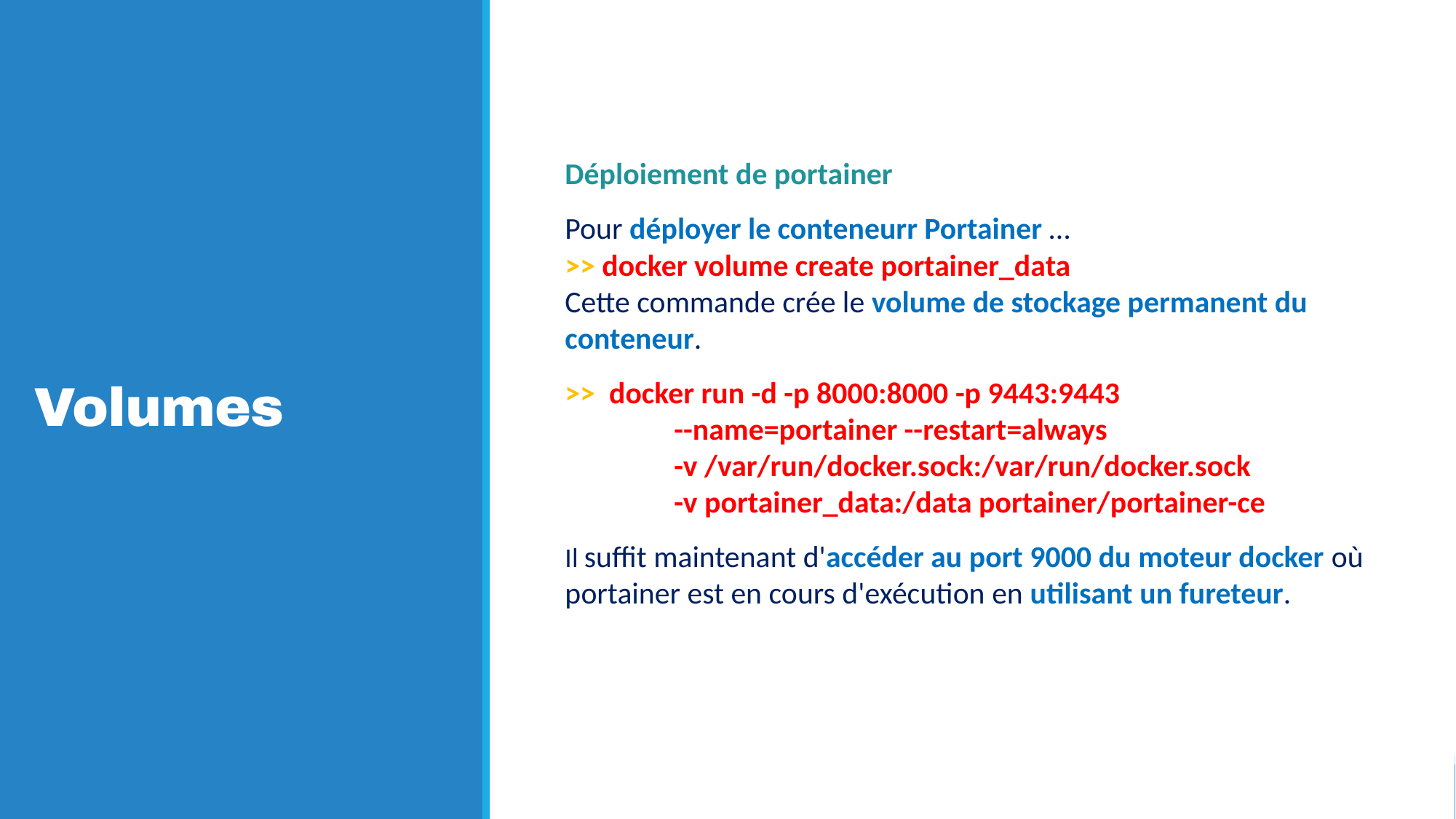

# Volumes
Déploiement de portainer
Pour déployer le conteneurr Portainer …
>> docker volume create portainer_data
Cette commande crée le volume de stockage permanent du conteneur.
>>  docker run -d -p 8000:8000 -p 9443:9443
	--name=portainer --restart=always
	-v /var/run/docker.sock:/var/run/docker.sock
	-v portainer_data:/data portainer/portainer-ce
Il suffit maintenant d'accéder au port 9000 du moteur docker où portainer est en cours d'exécution en utilisant un fureteur.